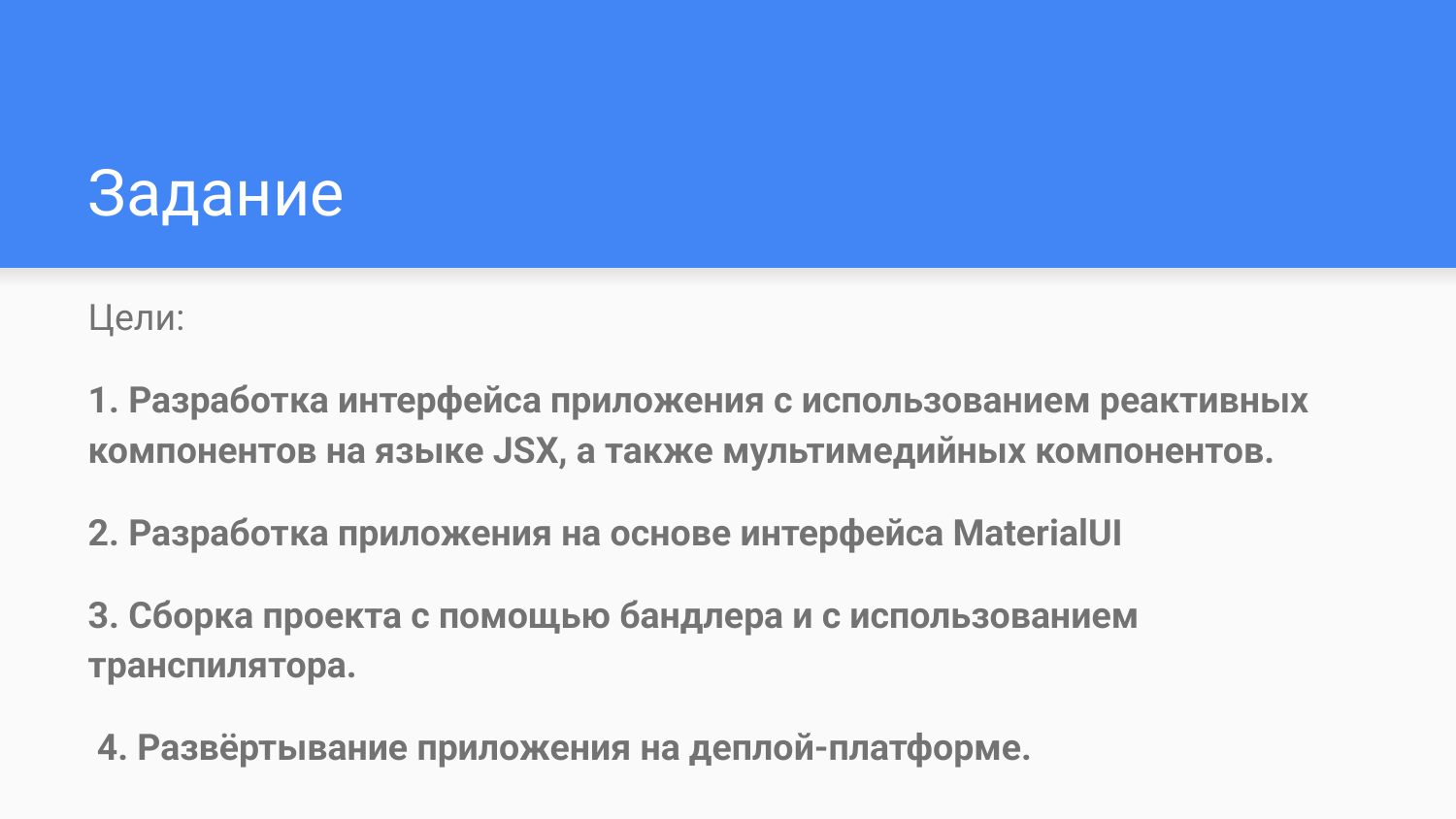

# Задание
Цели:
1. Разработка интерфейса приложения с использованием реактивных компонентов на языке JSX, а также мультимедийных компонентов.
2. Разработка приложения на основе интерфейса MaterialUI
3. Сборка проекта с помощью бандлера и с использованием транспилятора.
 4. Развёртывание приложения на деплой-платформе.